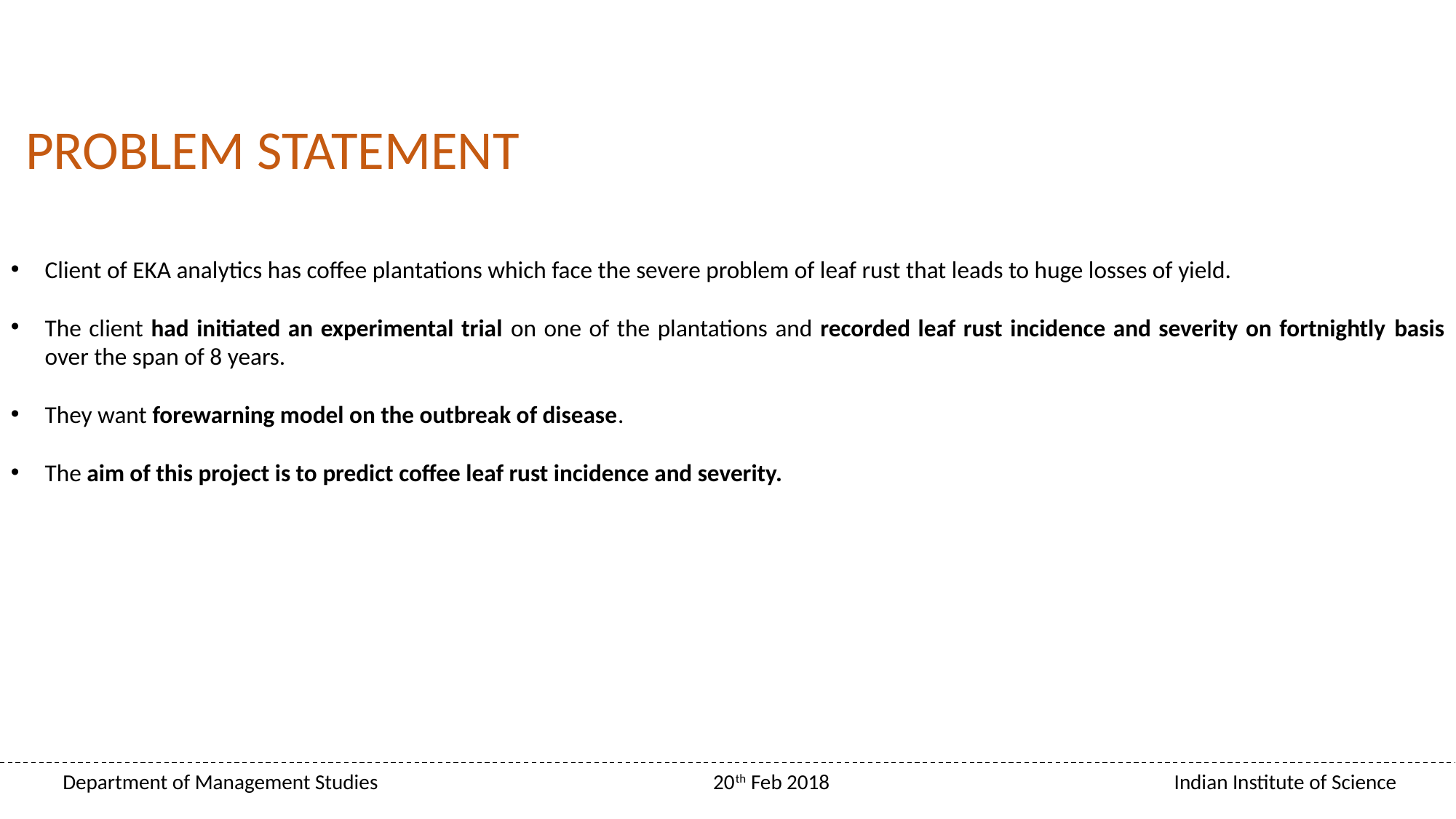

#
PROBLEM STATEMENT

Client of EKA analytics has coffee plantations which face the severe problem of leaf rust that leads to huge losses of yield.

The client had initiated an experimental trial on one of the plantations and recorded leaf rust incidence and severity on fortnightly basis over the span of 8 years.

They want forewarning model on the outbreak of disease.

The aim of this project is to predict coffee leaf rust incidence and severity.
           Department of Management Studies                                                                       20th Feb 2018                                                                         Indian Institute of Science